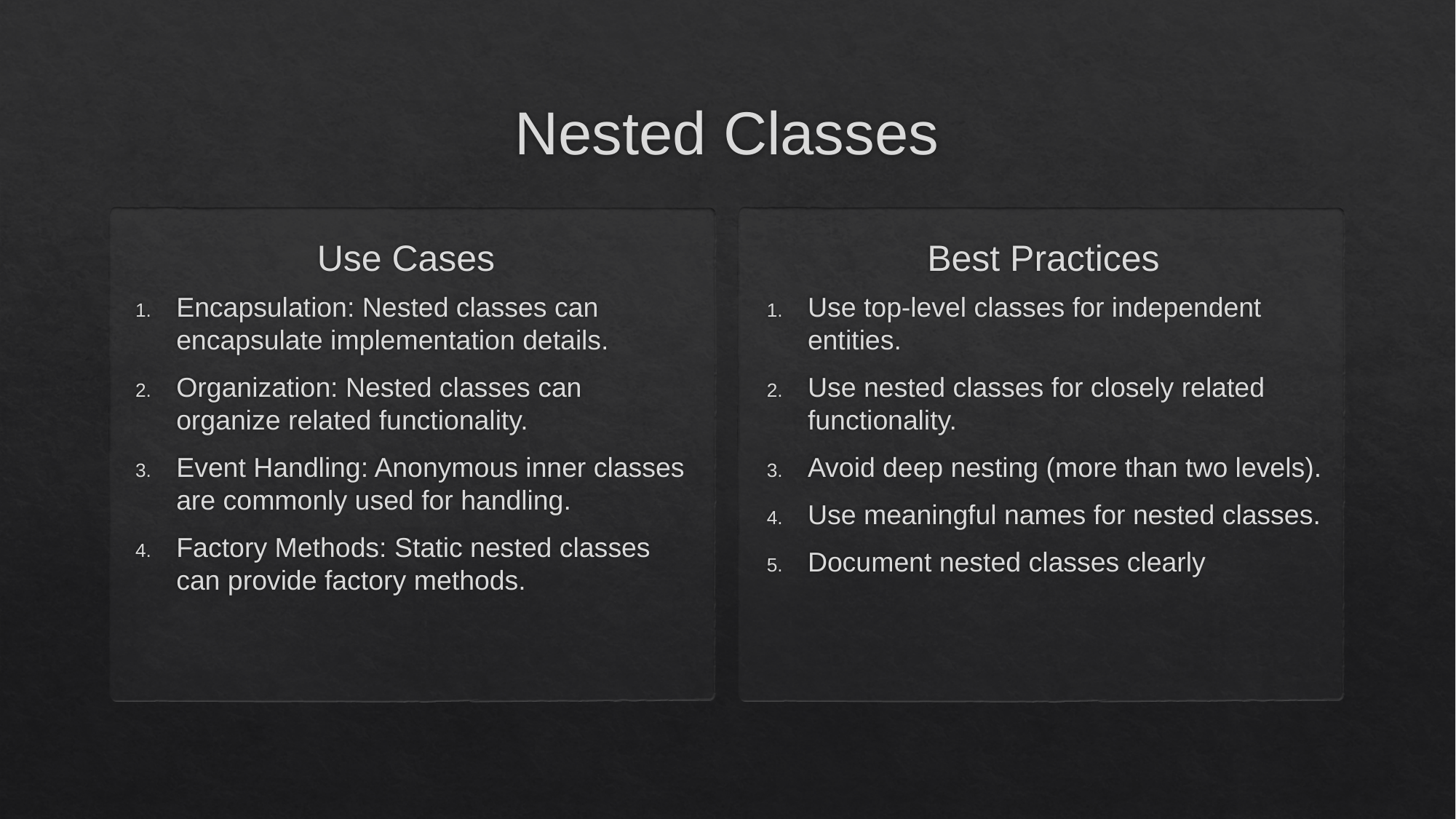

# Nested Classes
Use Cases
Best Practices
Encapsulation: Nested classes can encapsulate implementation details.
Organization: Nested classes can organize related functionality.
Event Handling: Anonymous inner classes are commonly used for handling.
Factory Methods: Static nested classes can provide factory methods.
Use top-level classes for independent entities.
Use nested classes for closely related functionality.
Avoid deep nesting (more than two levels).
Use meaningful names for nested classes.
Document nested classes clearly